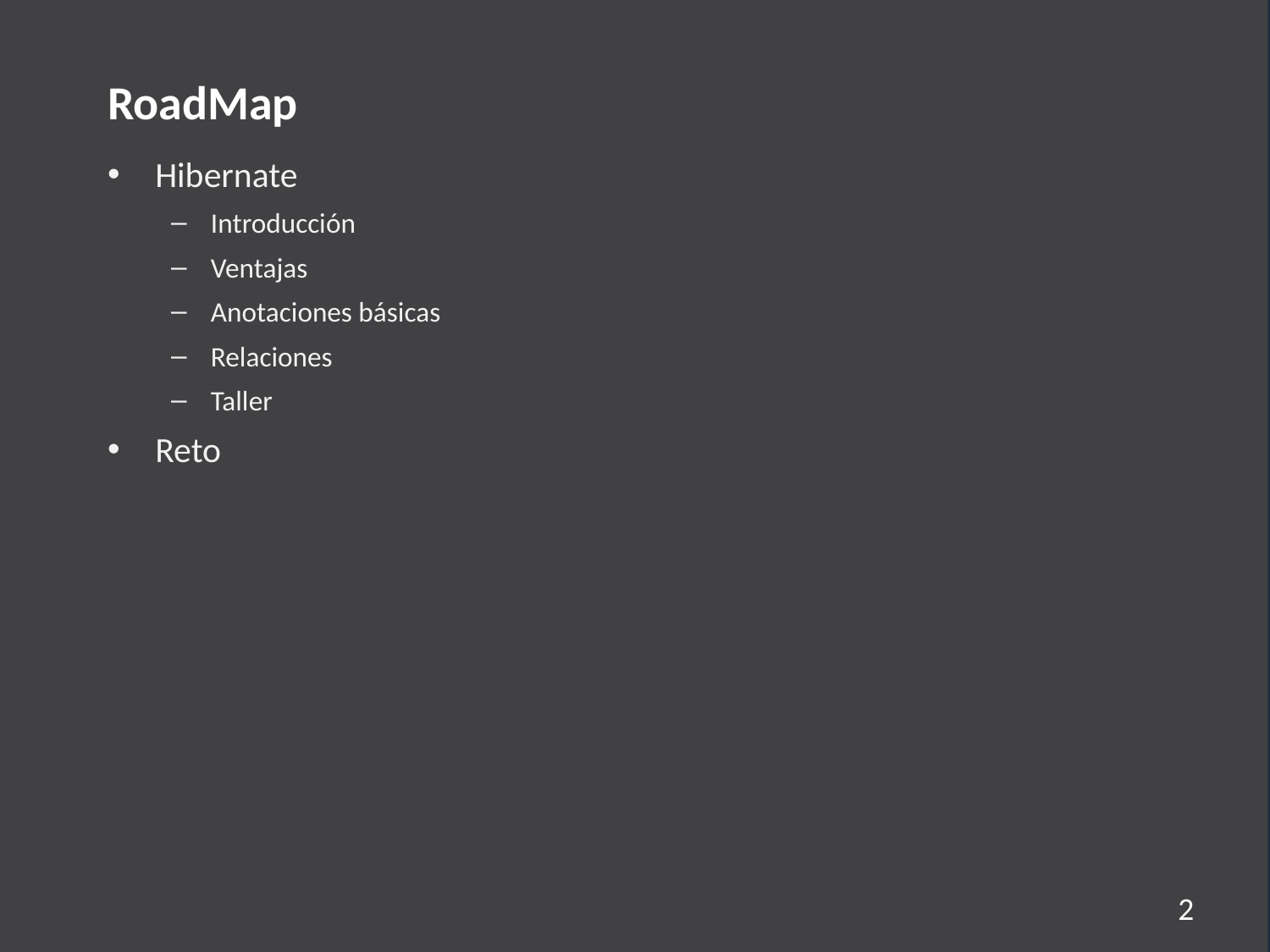

RoadMap
Hibernate
Introducción
Ventajas
Anotaciones básicas
Relaciones
Taller
Reto

2